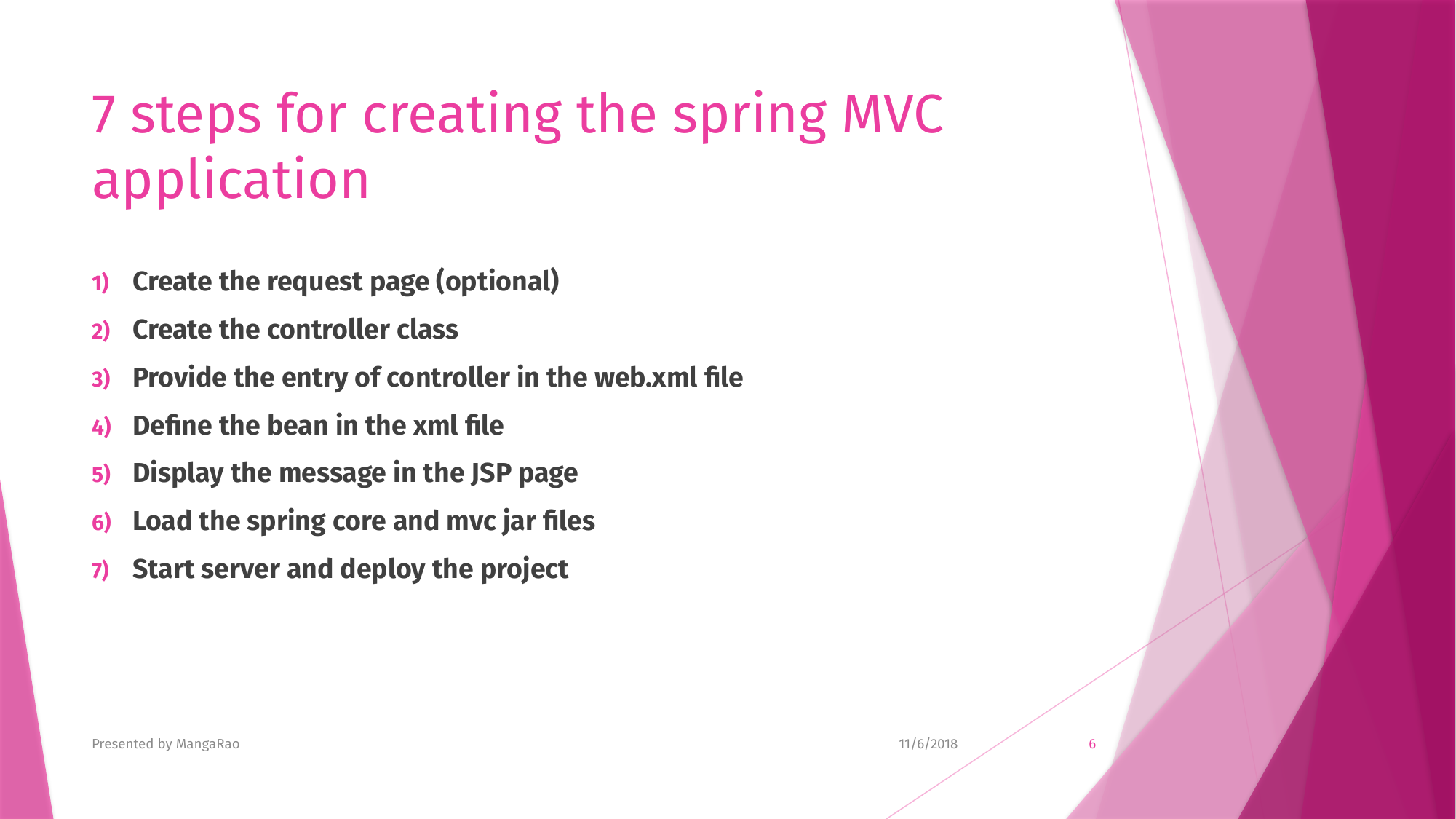

# 7 steps for creating the spring MVC application
Create the request page (optional)
Create the controller class
Provide the entry of controller in the web.xml file
Define the bean in the xml file
Display the message in the JSP page
Load the spring core and mvc jar files
Start server and deploy the project

Presented by MangaRao
11/6/2018
6